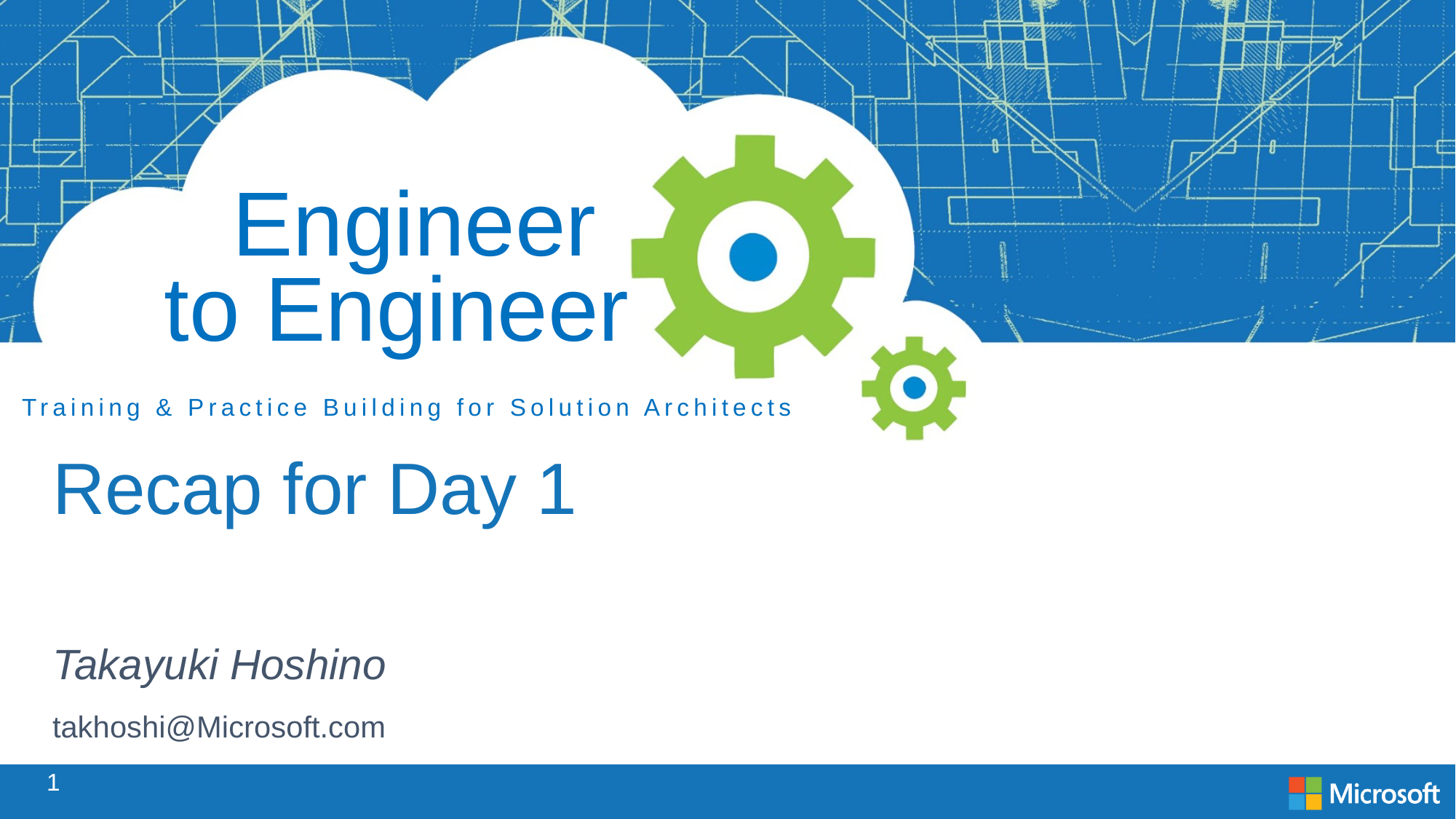

Recap for Day 1
Takayuki Hoshino
takhoshi@Microsoft.com